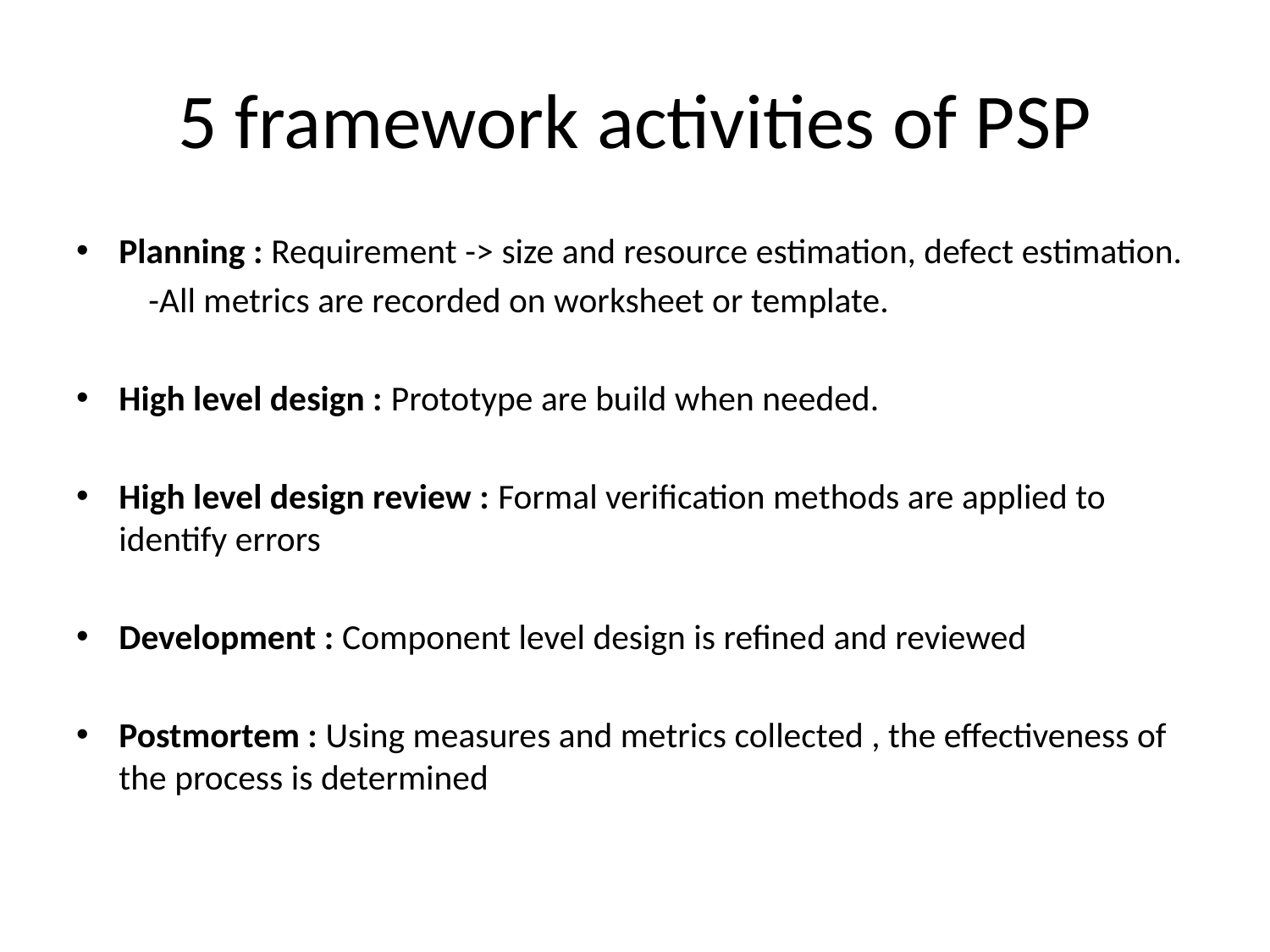

# 5 framework activities of PSP
Planning : Requirement -> size and resource estimation, defect estimation.
         -All metrics are recorded on worksheet or template.

High level design : Prototype are build when needed.

High level design review : Formal verification methods are applied to identify errors

Development : Component level design is refined and reviewed

Postmortem : Using measures and metrics collected , the effectiveness of the process is determined